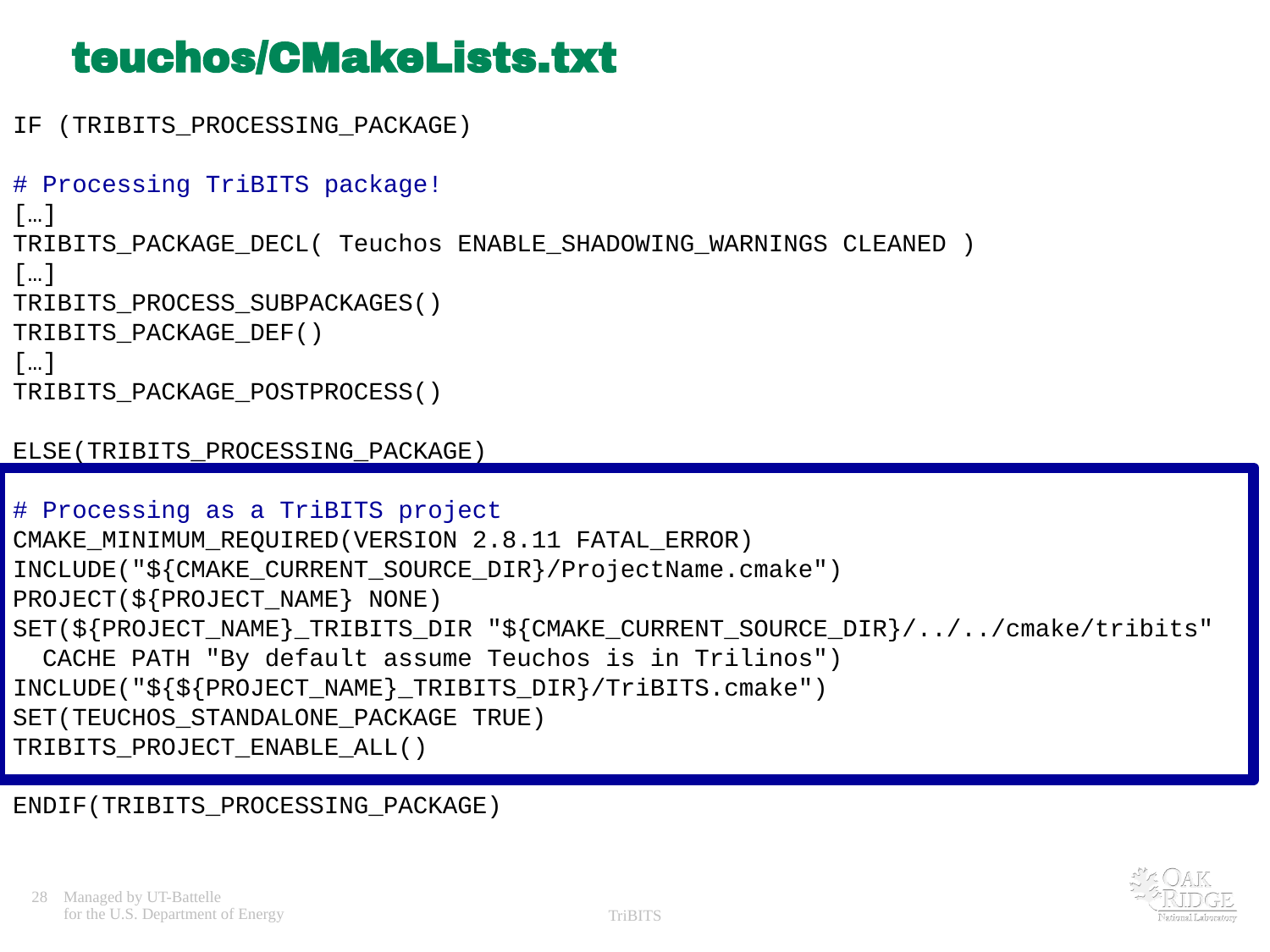

# teuchos/CMakeLists.txt
IF (TRIBITS_PROCESSING_PACKAGE)

# Processing TriBITS package!
[…]
TRIBITS_PACKAGE_DECL( Teuchos ENABLE_SHADOWING_WARNINGS CLEANED )
[…]
TRIBITS_PROCESS_SUBPACKAGES()
TRIBITS_PACKAGE_DEF()
[…]
TRIBITS_PACKAGE_POSTPROCESS()

ELSE(TRIBITS_PROCESSING_PACKAGE)

# Processing as a TriBITS project
CMAKE_MINIMUM_REQUIRED(VERSION 2.8.11 FATAL_ERROR)
INCLUDE("${CMAKE_CURRENT_SOURCE_DIR}/ProjectName.cmake")
PROJECT(${PROJECT_NAME} NONE)
SET(${PROJECT_NAME}_TRIBITS_DIR "${CMAKE_CURRENT_SOURCE_DIR}/../../cmake/tribits"
  CACHE PATH "By default assume Teuchos is in Trilinos")
INCLUDE("${${PROJECT_NAME}_TRIBITS_DIR}/TriBITS.cmake")
SET(TEUCHOS_STANDALONE_PACKAGE TRUE)
TRIBITS_PROJECT_ENABLE_ALL()

ENDIF(TRIBITS_PROCESSING_PACKAGE)